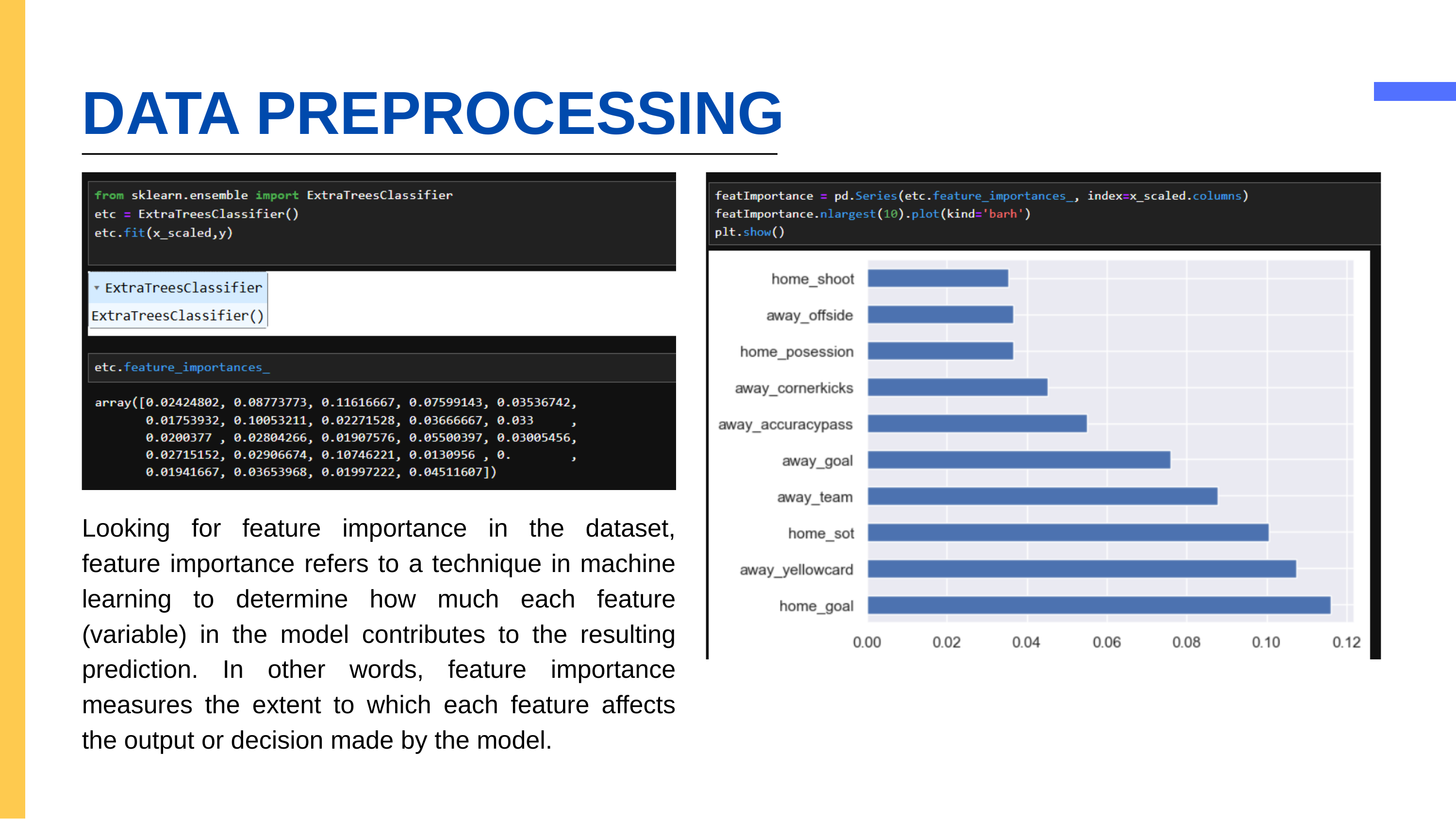

DATA PREPROCESSING

Looking for feature importance in the dataset, feature importance refers to a technique in machine learning to determine how much each feature (variable) in the model contributes to the resulting prediction. In other words, feature importance measures the extent to which each feature affects the output or decision made by the model.